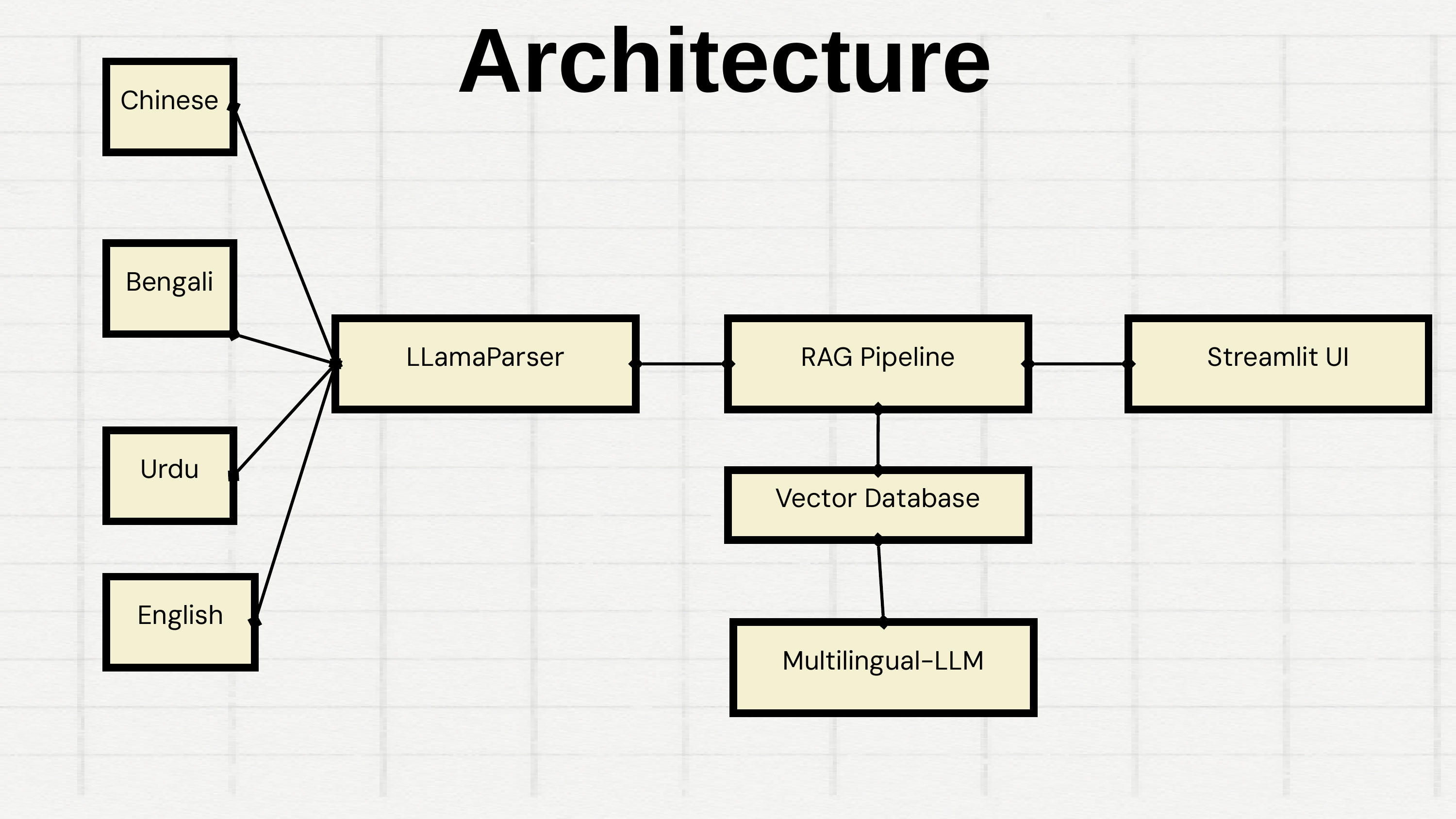

Architecture

Chinese

Bengali

LLamaParser

RAG Pipeline

Streamlit UI

Urdu

Vector Database

English

Multilingual-LLM